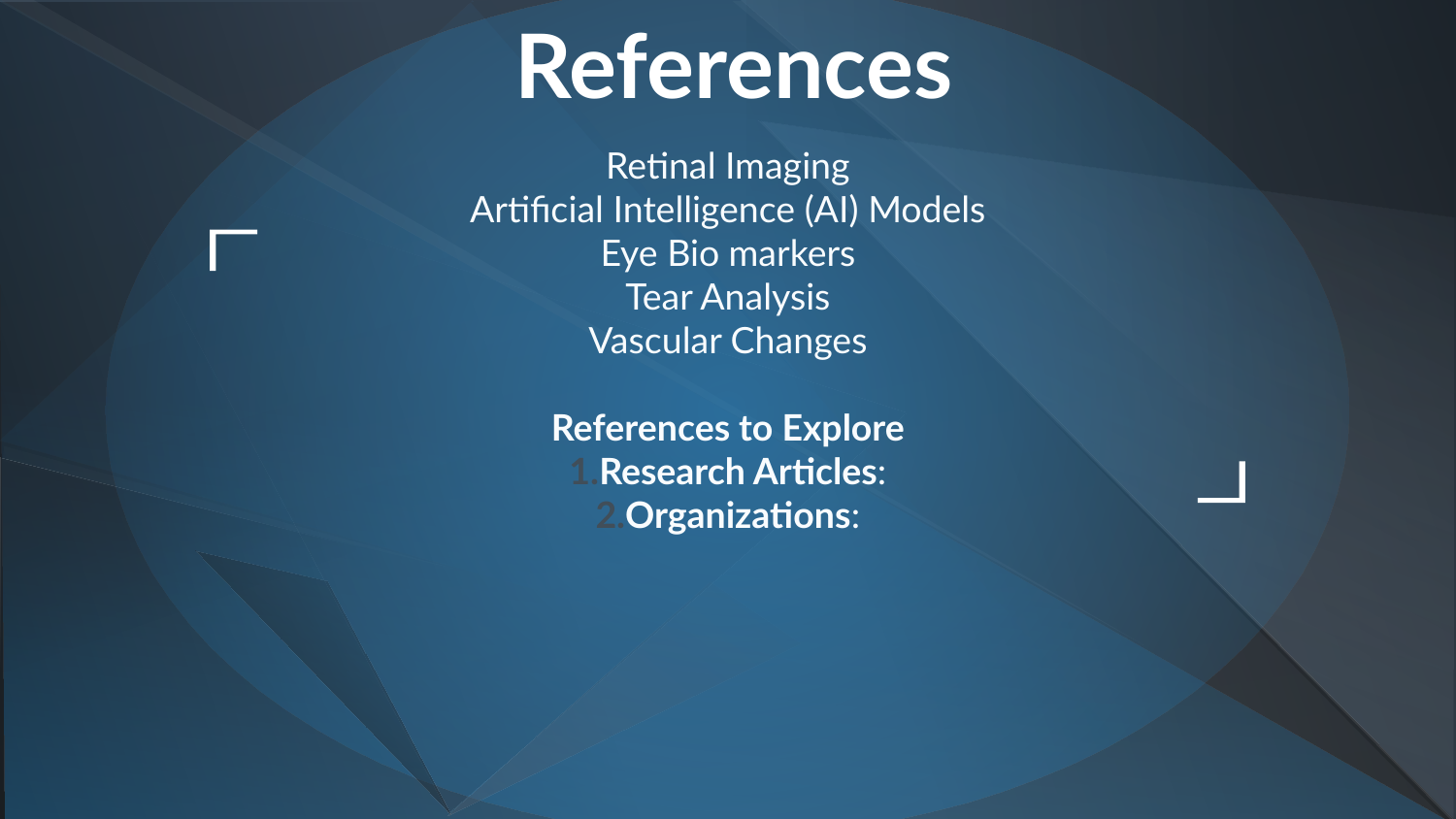

# References
Retinal Imaging
Artificial Intelligence (AI) Models
Eye Bio markers
Tear Analysis
Vascular Changes

References to Explore
Research Articles:
Organizations: